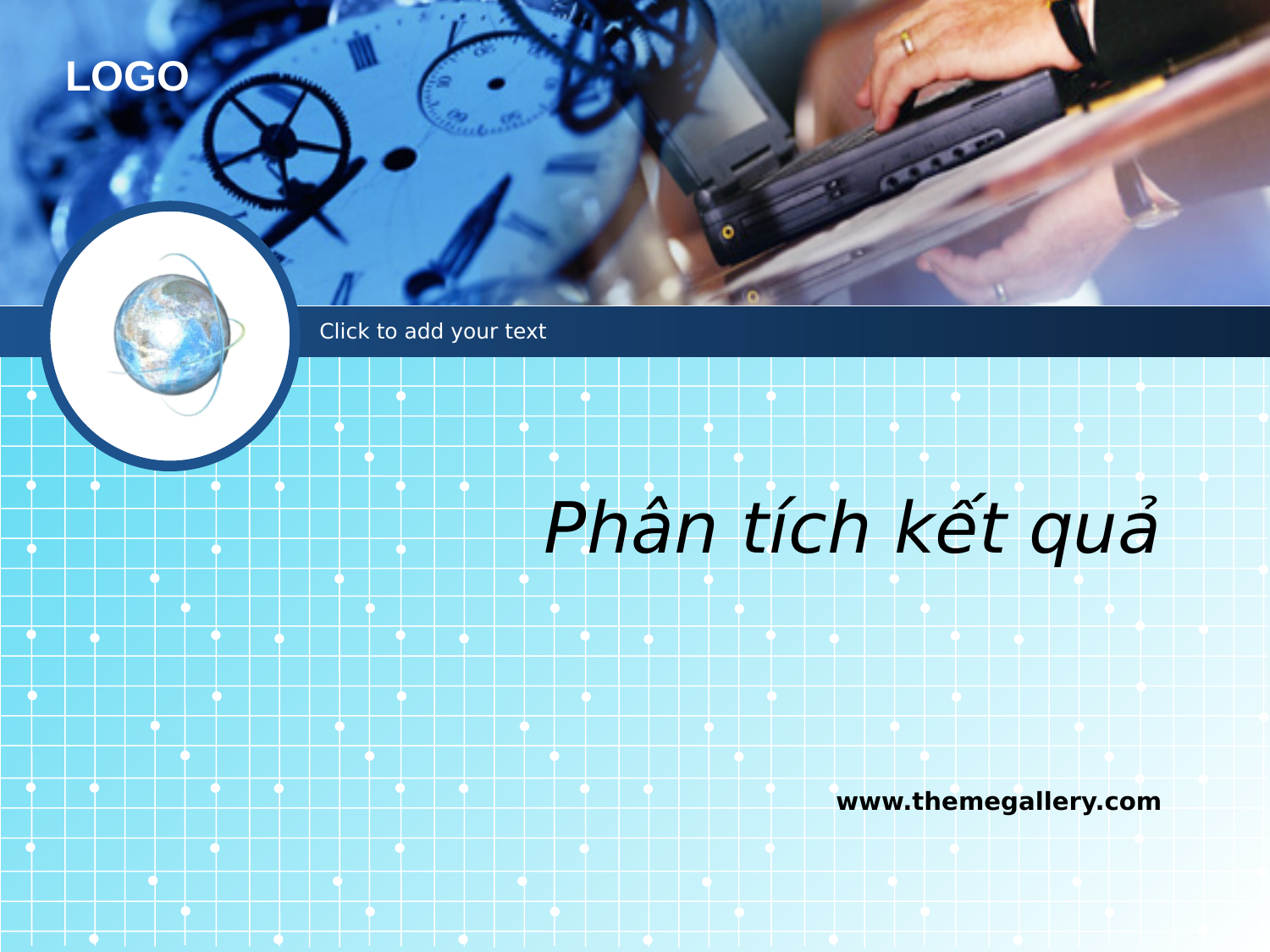

Click to add your text
# Phân tích kết quả
www.themegallery.com